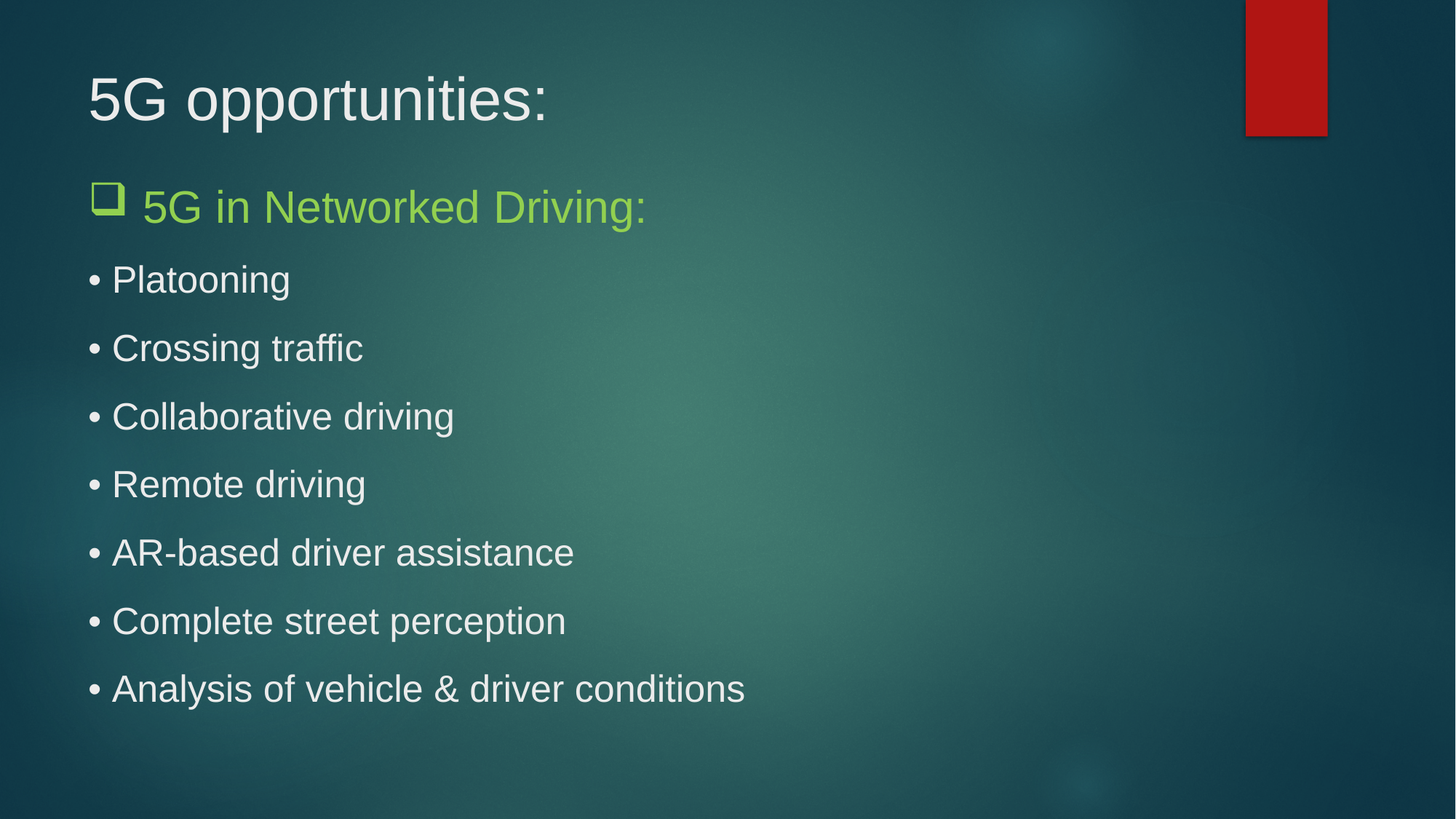

# 5G opportunities:
5G in Networked Driving:
• Platooning
• Crossing traffic
• Collaborative driving
• Remote driving
• AR-based driver assistance
• Complete street perception
• Analysis of vehicle & driver conditions